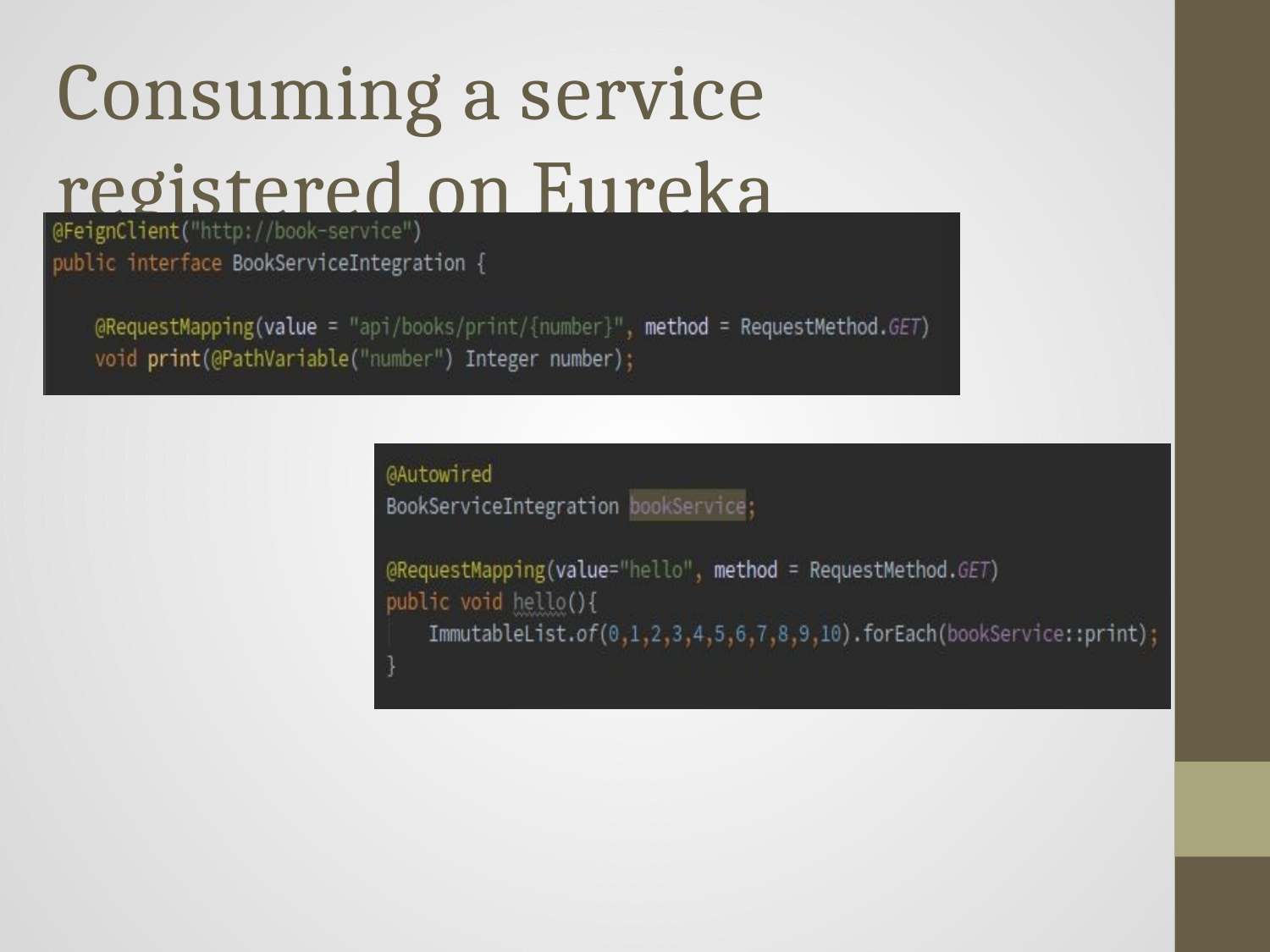

# Consuming a service registered on Eureka